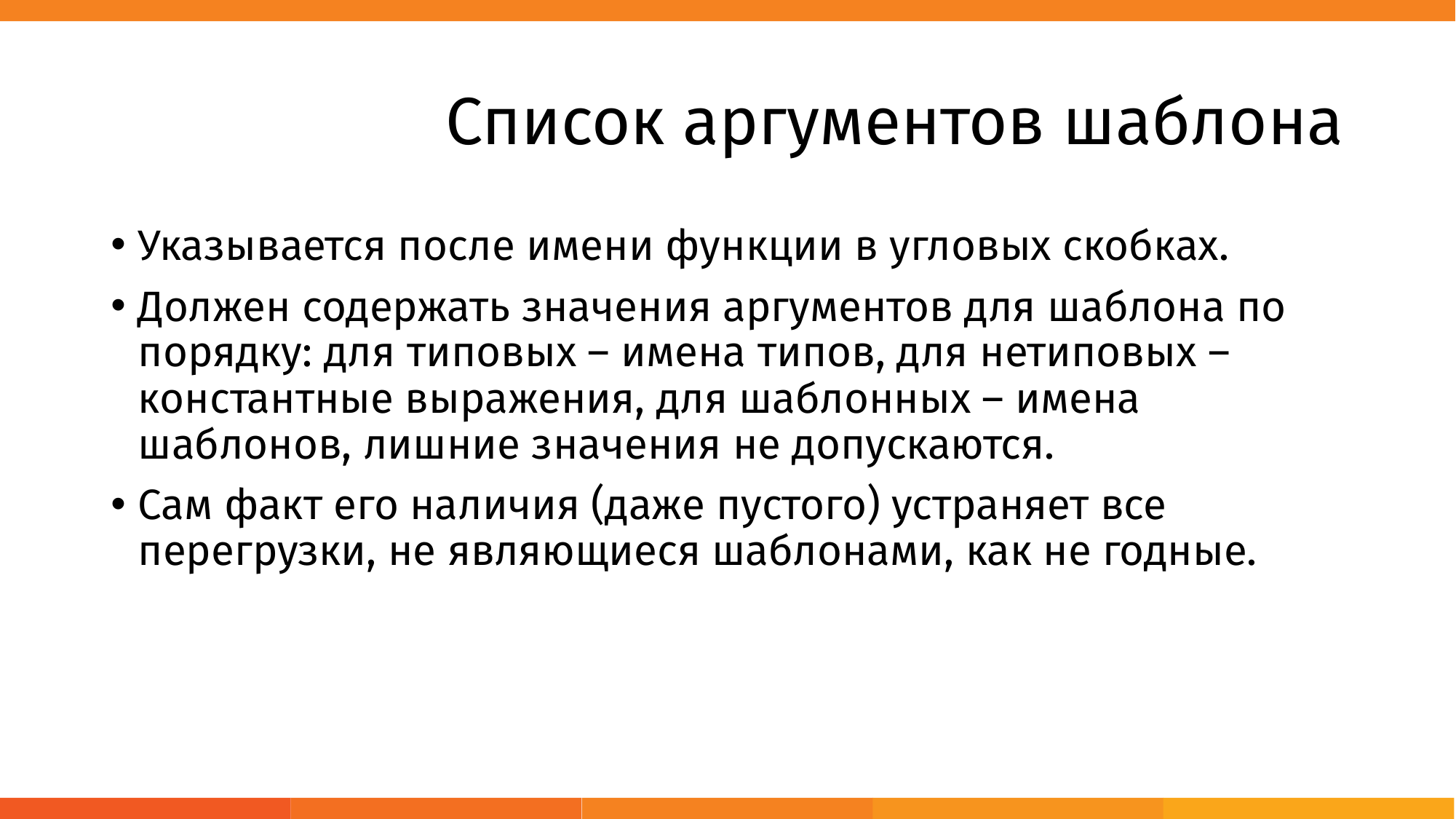

# Список аргументов шаблона
Указывается после имени функции в угловых скобках.
Должен содержать значения аргументов для шаблона по порядку: для типовых – имена типов, для нетиповых – константные выражения, для шаблонных – имена шаблонов, лишние значения не допускаются.
Сам факт его наличия (даже пустого) устраняет все перегрузки, не являющиеся шаблонами, как не годные.